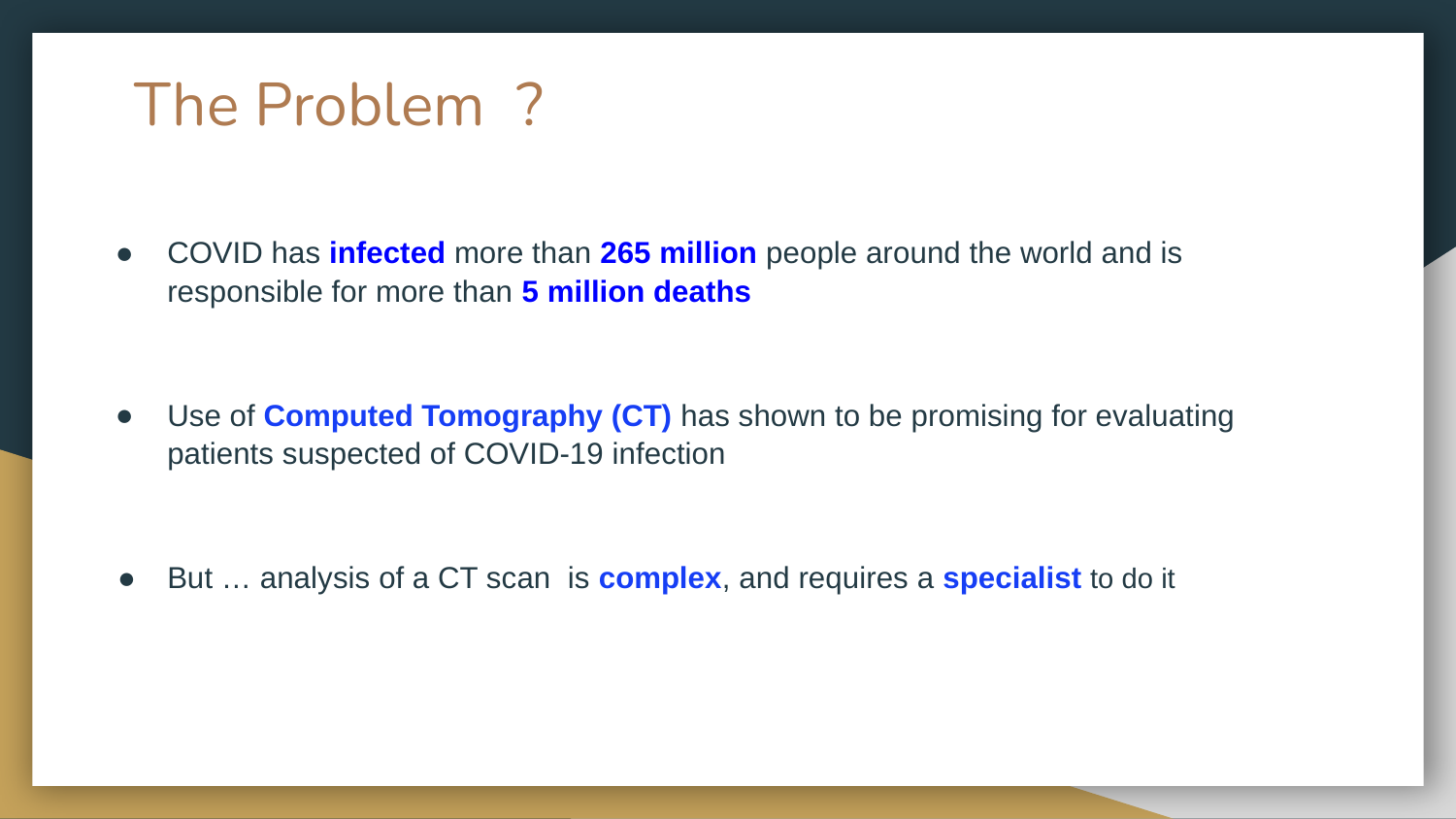

# The Problem  ?

COVID has infected more than 265 million people around the world and is responsible for more than 5 million deaths

Use of Computed Tomography (CT) has shown to be promising for evaluating patients suspected of COVID-19 infection

But … analysis of a CT scan  is complex, and requires a specialist to do it